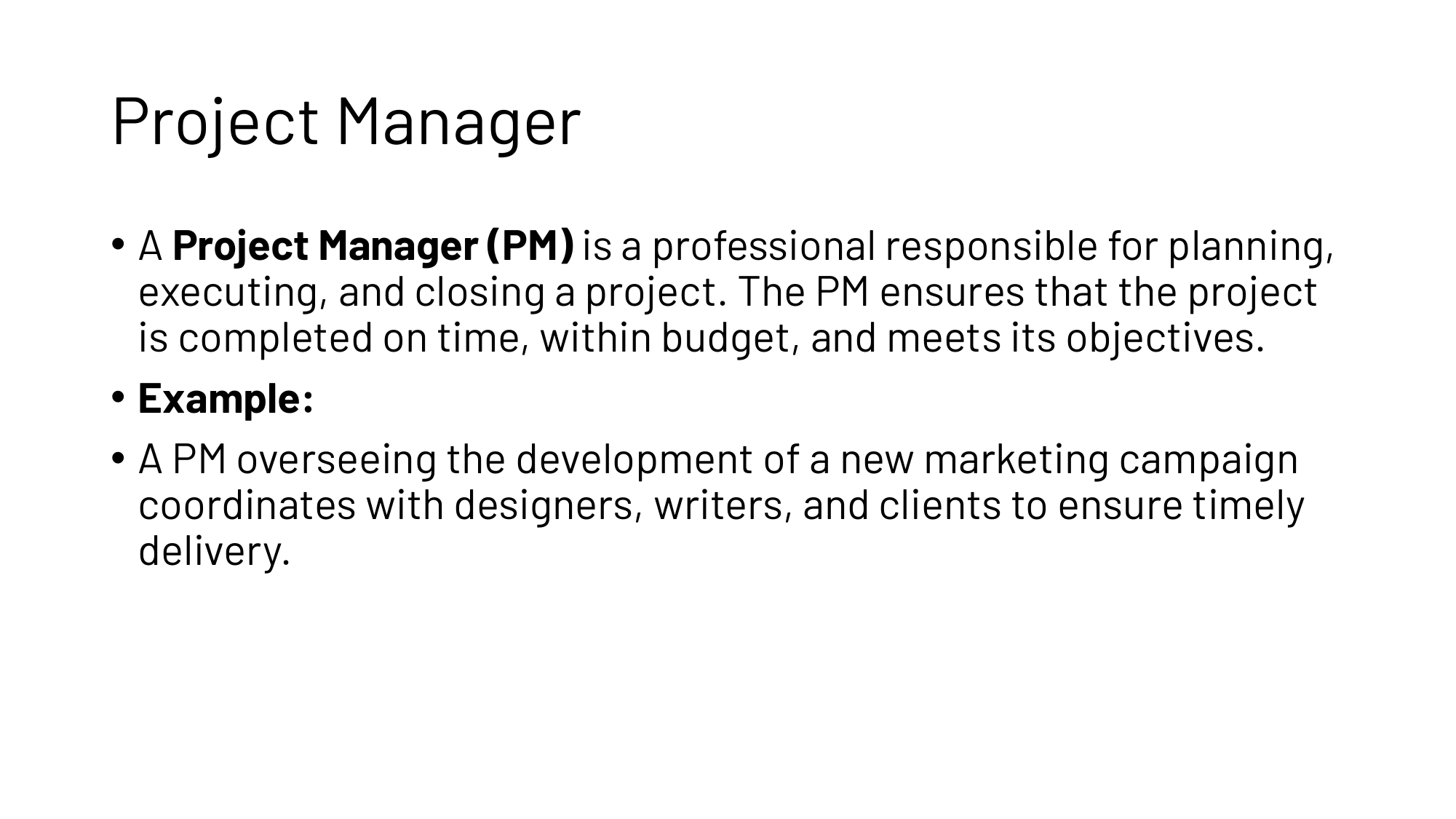

# Project Manager
A Project Manager (PM) is a professional responsible for planning, executing, and closing a project. The PM ensures that the project is completed on time, within budget, and meets its objectives.
Example:
A PM overseeing the development of a new marketing campaign coordinates with designers, writers, and clients to ensure timely delivery.